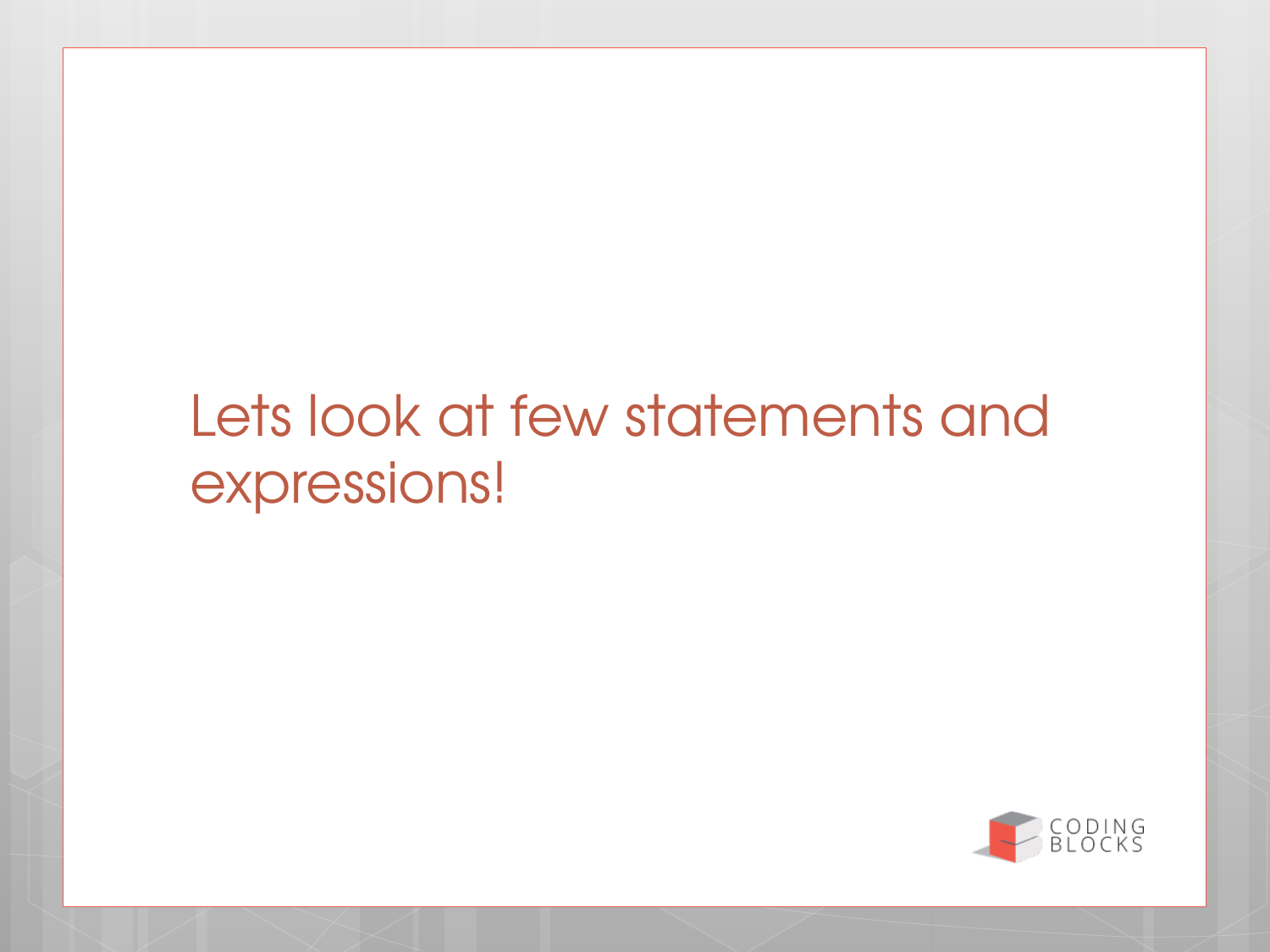

# Lets look at few statements and expressions!